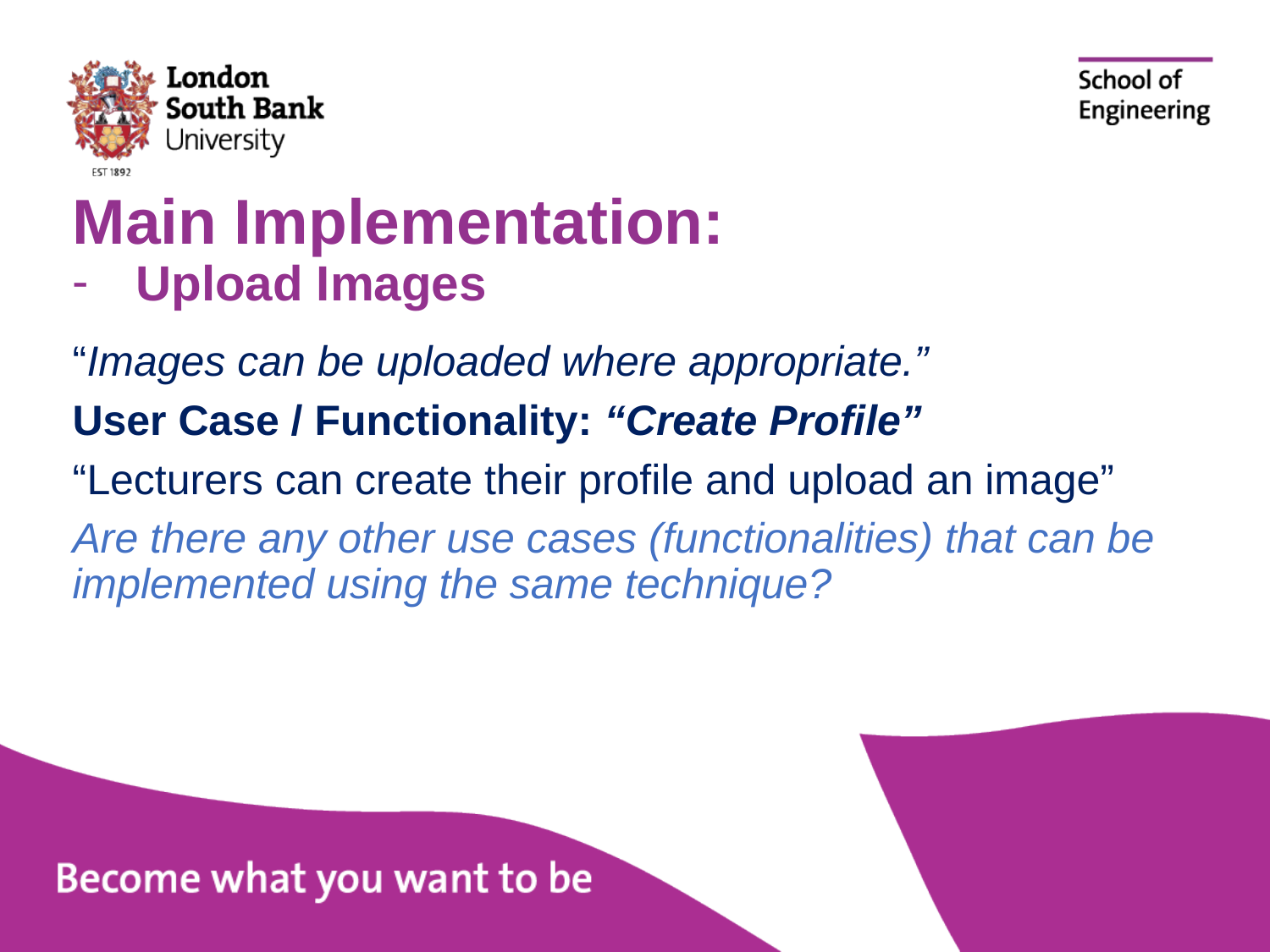

# Main Implementation:
Upload Images
“Images can be uploaded where appropriate.”
User Case / Functionality: “Create Profile”
“Lecturers can create their profile and upload an image”
Are there any other use cases (functionalities) that can be implemented using the same technique?